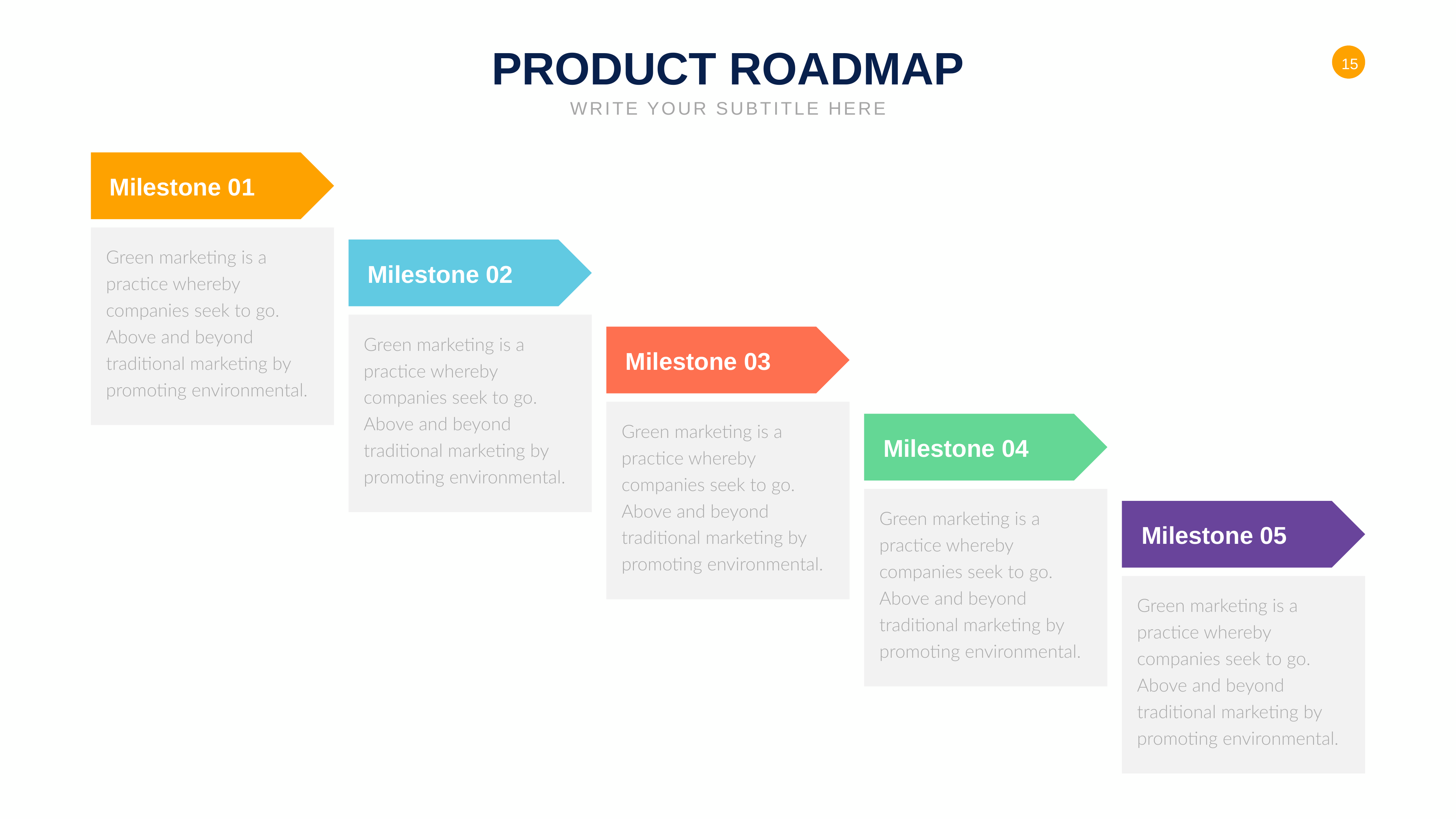

PRODUCT ROADMAP
WRITE YOUR SUBTITLE HERE

Milestone 01

Green marketing is a practice whereby companies seek to go. Above and beyond traditional marketing by promoting environmental.

Milestone 02

Green marketing is a practice whereby companies seek to go. Above and beyond traditional marketing by promoting environmental.

Milestone 03

Green marketing is a practice whereby companies seek to go. Above and beyond traditional marketing by promoting environmental.

Milestone 04

Green marketing is a practice whereby companies seek to go. Above and beyond traditional marketing by promoting environmental.

Milestone 05

Green marketing is a practice whereby companies seek to go. Above and beyond traditional marketing by promoting environmental.